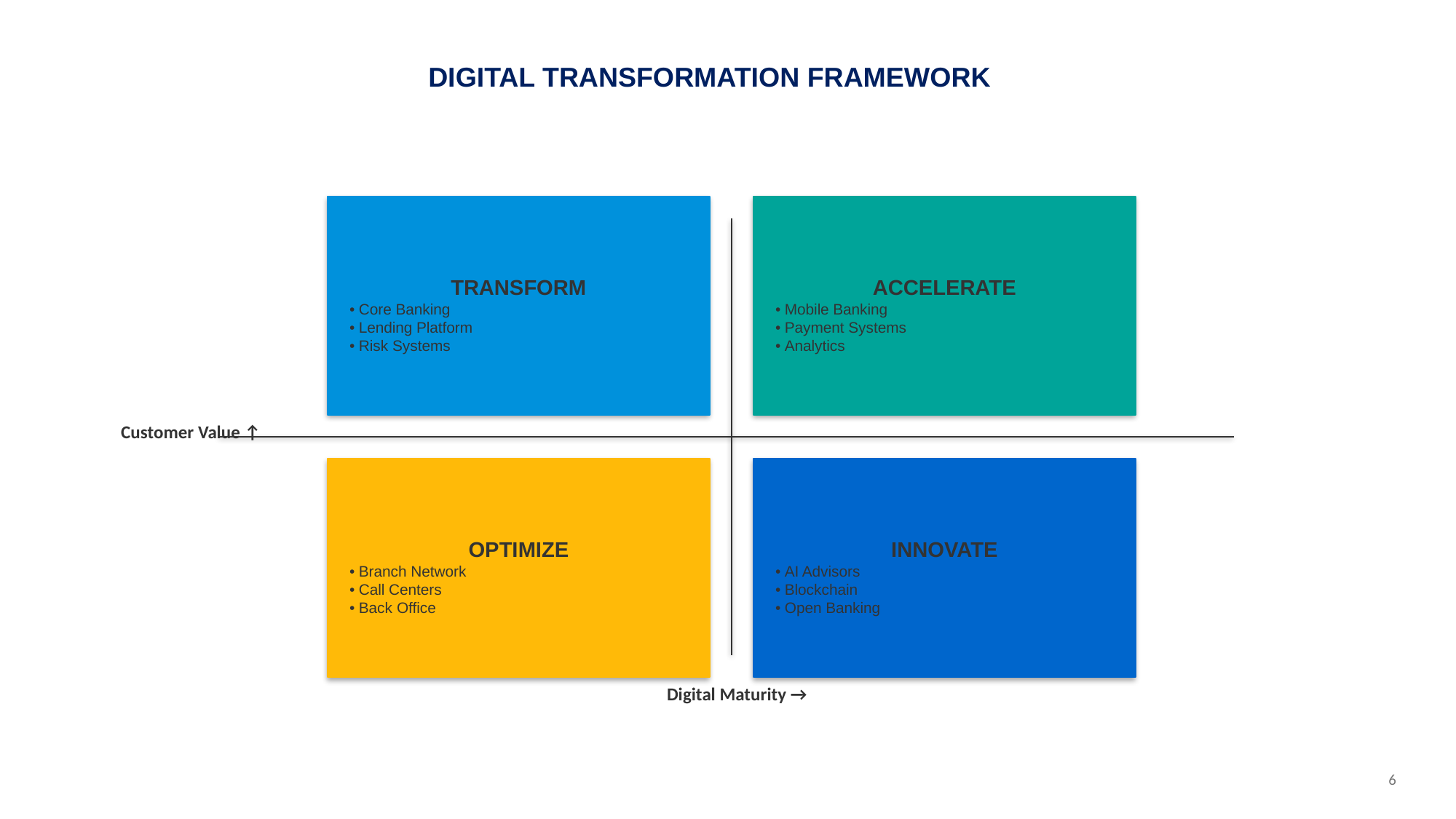

DIGITAL TRANSFORMATION FRAMEWORK
TRANSFORM
• Core Banking
• Lending Platform
• Risk Systems
ACCELERATE
• Mobile Banking
• Payment Systems
• Analytics
Customer Value ↑
OPTIMIZE
• Branch Network
• Call Centers
• Back Office
INNOVATE
• AI Advisors
• Blockchain
• Open Banking
Digital Maturity →
6